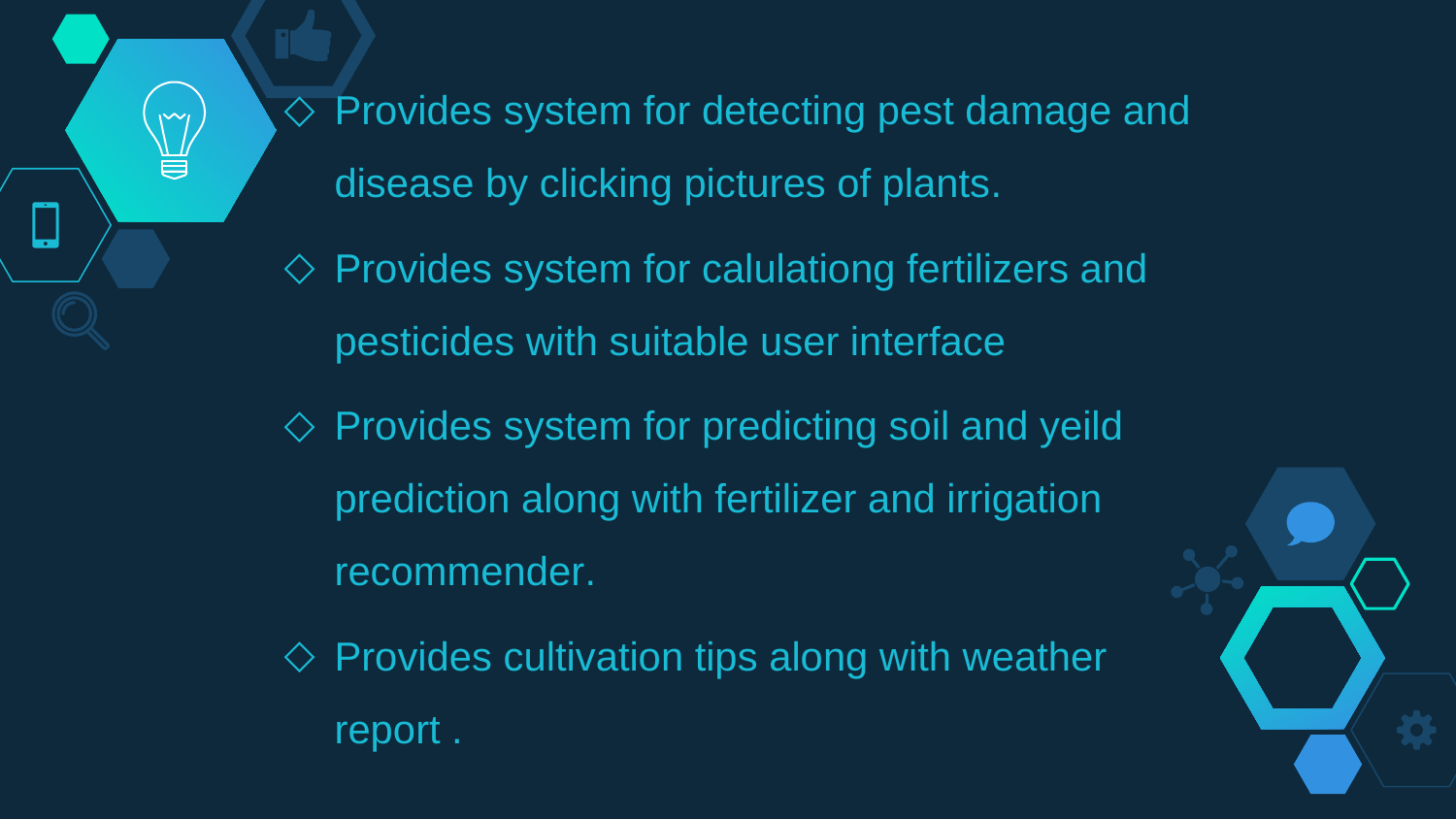

Provides system for detecting pest damage and disease by clicking pictures of plants.
Provides system for calulationg fertilizers and pesticides with suitable user interface
Provides system for predicting soil and yeild prediction along with fertilizer and irrigation recommender.
Provides cultivation tips along with weather report .

13